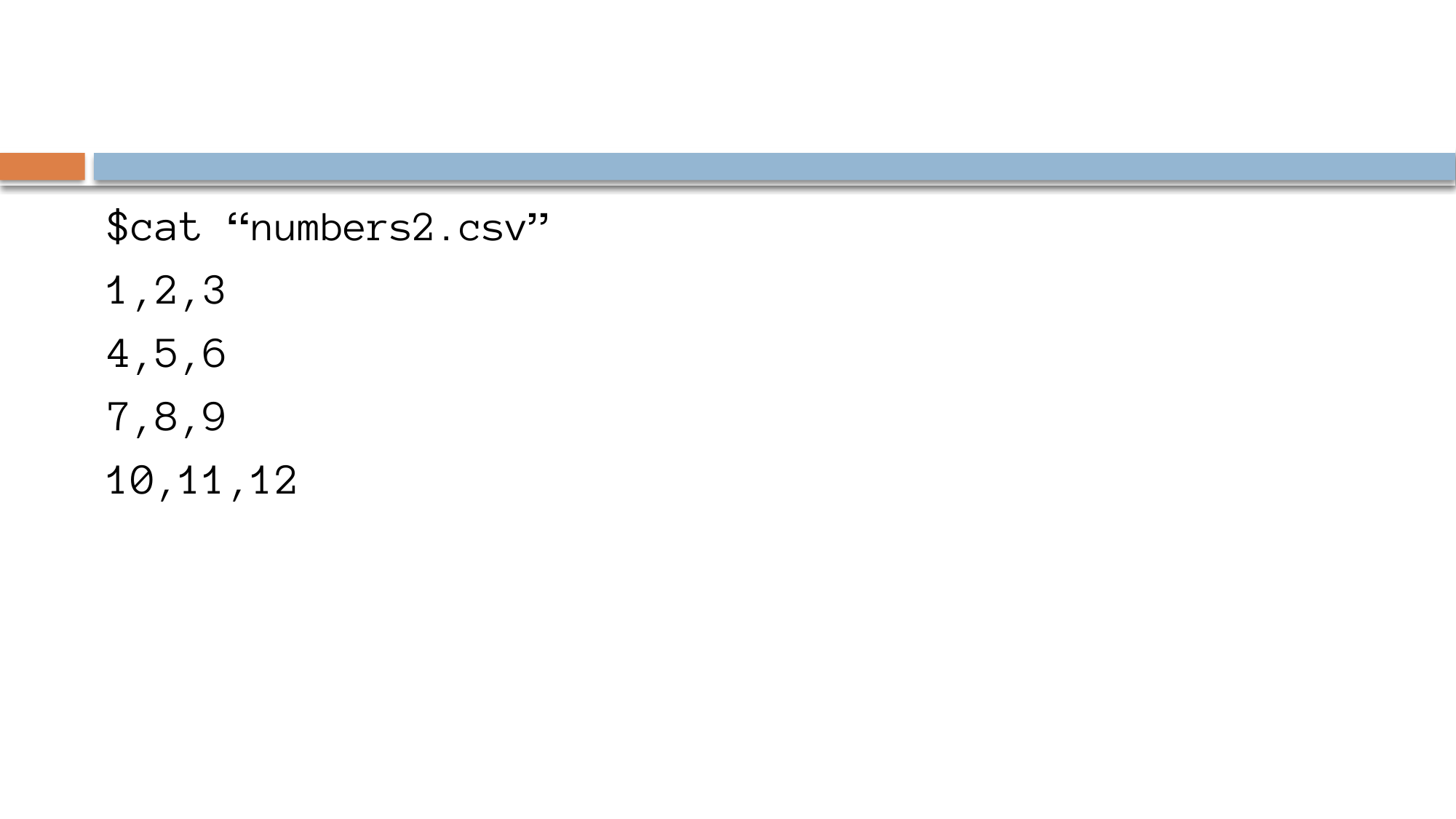

#
$cat “numbers2.csv”
1,2,3
4,5,6
7,8,9
10,11,12